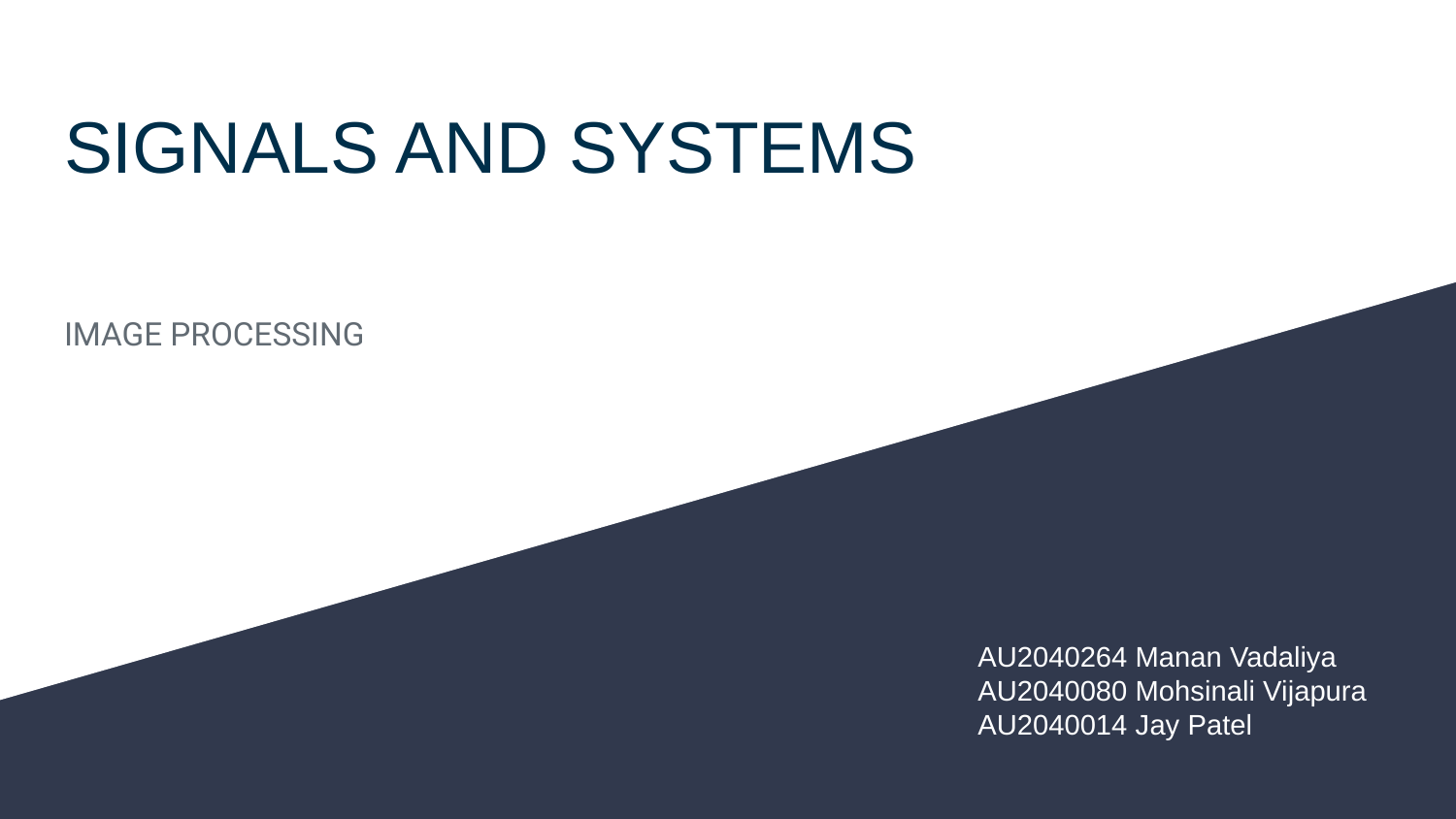

# SIGNALS AND SYSTEMS
IMAGE PROCESSING
AU2040264 Manan Vadaliya
AU2040080 Mohsinali Vijapura
AU2040014 Jay Patel